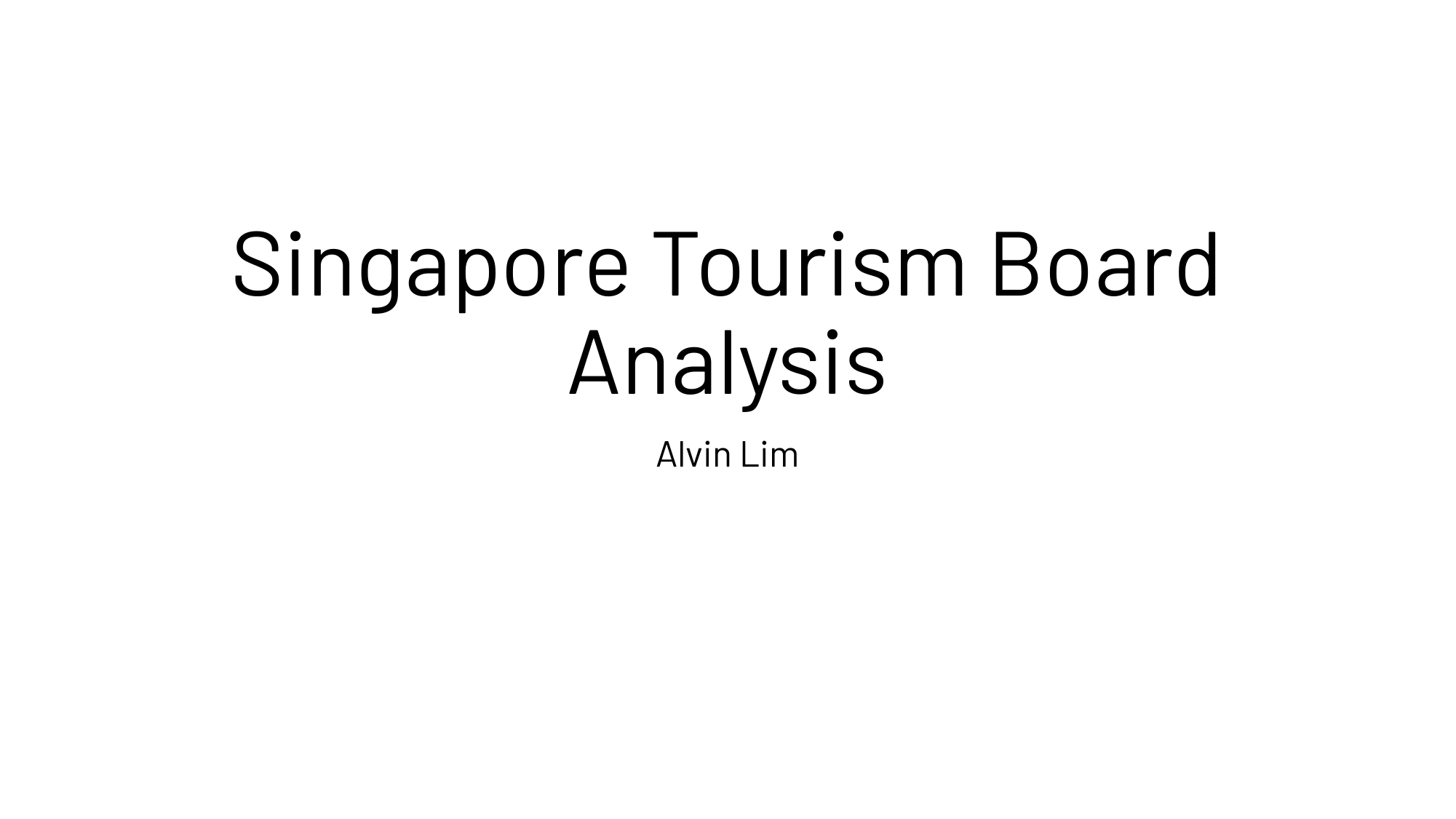

# Singapore Tourism Board Analysis
Alvin Lim